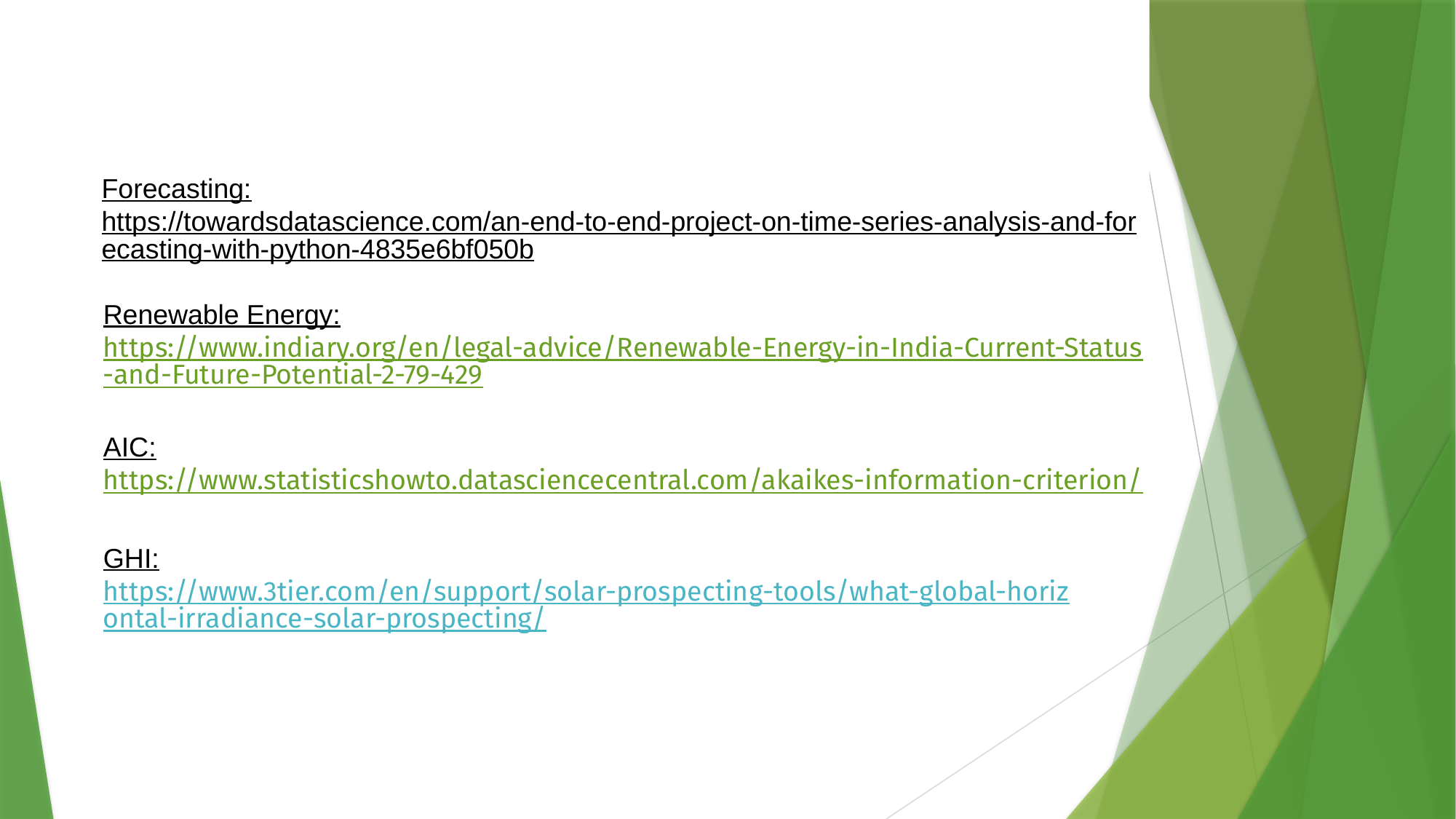

# List of References
Forecasting:
https://towardsdatascience.com/an-end-to-end-project-on-time-series-analysis-and-forecasting-with-python-4835e6bf050b
Renewable Energy:
https://www.indiary.org/en/legal-advice/Renewable-Energy-in-India-Current-Status-and-Future-Potential-2-79-429
AIC:
https://www.statisticshowto.datasciencecentral.com/akaikes-information-criterion/
GHI:
https://www.3tier.com/en/support/solar-prospecting-tools/what-global-horizontal-irradiance-solar-prospecting/